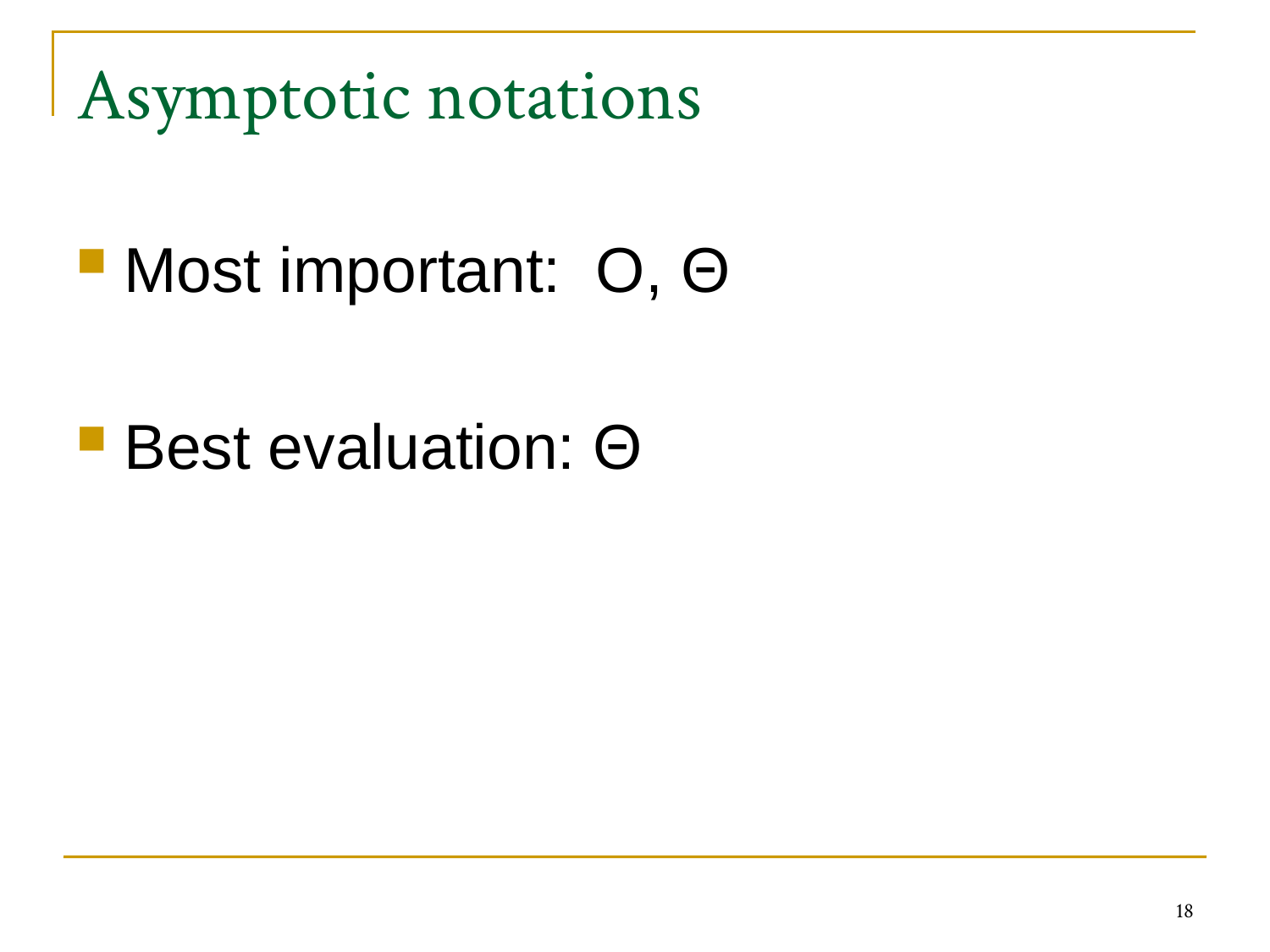

# Asymptotic notations
Most important:  O, Θ

Best evaluation: Θ

18